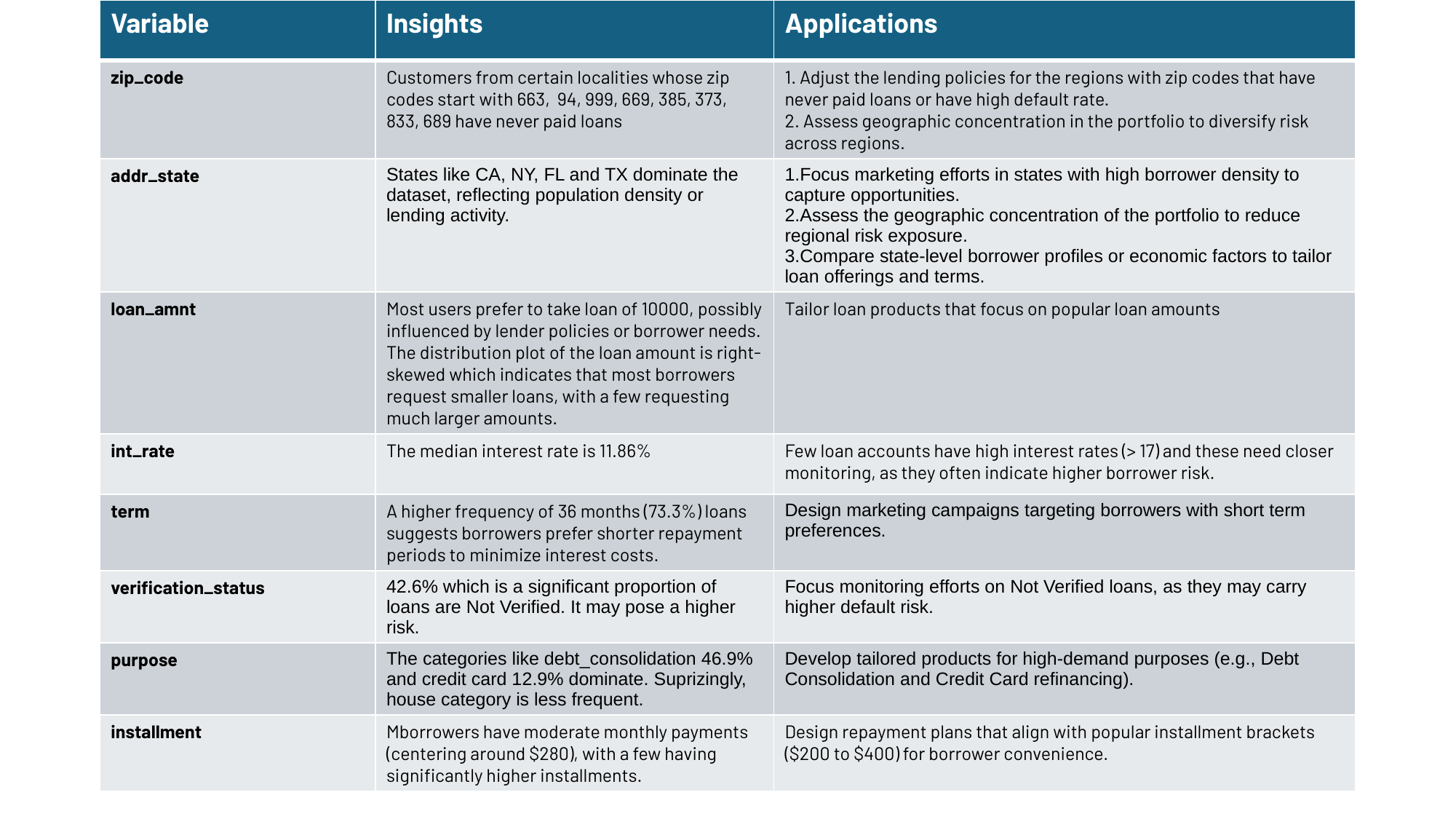

| Variable | Insights | Applications |
| --- | --- | --- |
| zip\_code | Customers from certain localities whose zip codes start with 663, 94, 999, 669, 385, 373, 833, 689 have never paid loans | 1. Adjust the lending policies for the regions with zip codes that have never paid loans or have high default rate. 2. Assess geographic concentration in the portfolio to diversify risk across regions. |
| addr\_state | States like CA, NY, FL and TX dominate the dataset, reflecting population density or lending activity. | Focus marketing efforts in states with high borrower density to capture opportunities. Assess the geographic concentration of the portfolio to reduce regional risk exposure. Compare state-level borrower profiles or economic factors to tailor loan offerings and terms. |
| loan\_amnt | Most users prefer to take loan of 10000, possibly influenced by lender policies or borrower needs. The distribution plot of the loan amount is right-skewed which indicates that most borrowers request smaller loans, with a few requesting much larger amounts. | Tailor loan products that focus on popular loan amounts |
| int\_rate | The median interest rate is 11.86% | Few loan accounts have high interest rates (> 17) and these need closer monitoring, as they often indicate higher borrower risk. |
| term | A higher frequency of 36 months (73.3%) loans suggests borrowers prefer shorter repayment periods to minimize interest costs. | Design marketing campaigns targeting borrowers with short term preferences. |
| verification\_status | 42.6% which is a significant proportion of loans are Not Verified. It may pose a higher risk. | Focus monitoring efforts on Not Verified loans, as they may carry higher default risk. |
| purpose | The categories like debt\_consolidation 46.9% and credit card 12.9% dominate. Suprizingly, house category is less frequent. | Develop tailored products for high-demand purposes (e.g., Debt Consolidation and Credit Card refinancing). |
| installment | Mborrowers have moderate monthly payments (centering around $280), with a few having significantly higher installments. | Design repayment plans that align with popular installment brackets ($200 to $400) for borrower convenience. |